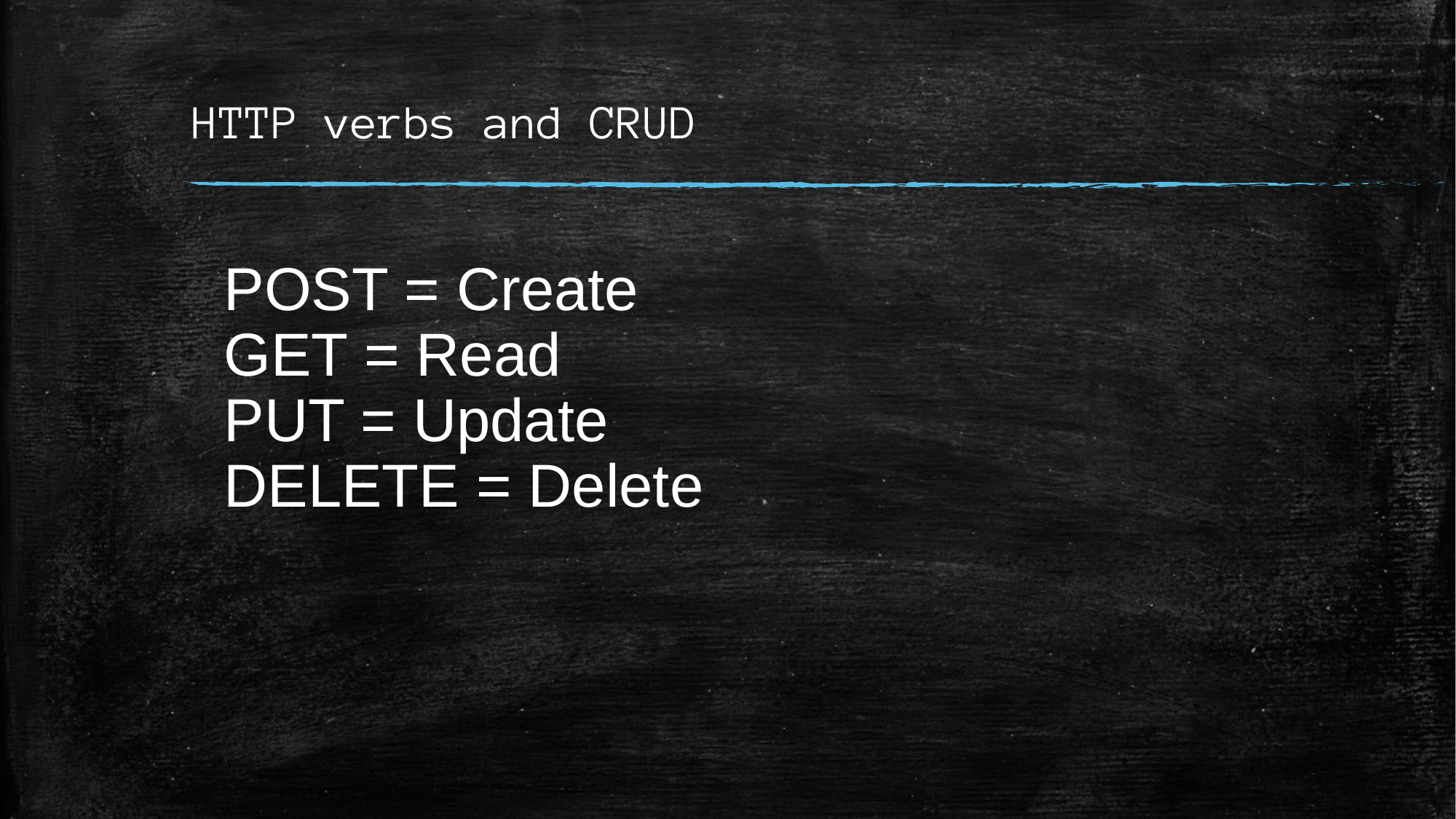

# HTTP verbs and CRUD
POST = Create
GET = Read
PUT = Update
DELETE = Delete